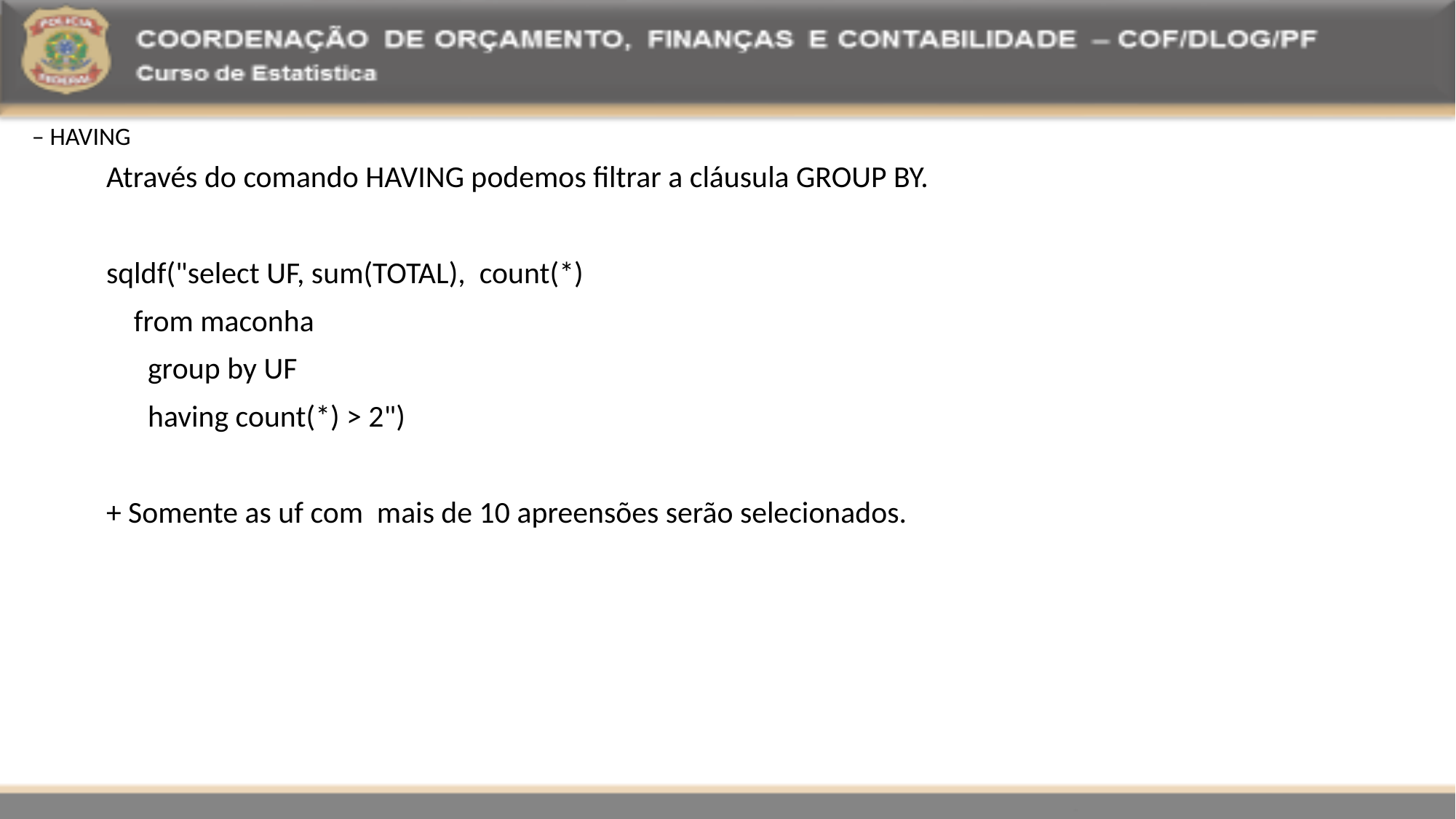

– HAVING
Através do comando HAVING podemos filtrar a cláusula GROUP BY.

sqldf("select UF, sum(TOTAL),  count(*)
    from maconha
      group by UF
      having count(*) > 2")

+ Somente as uf com  mais de 10 apreensões serão selecionados.